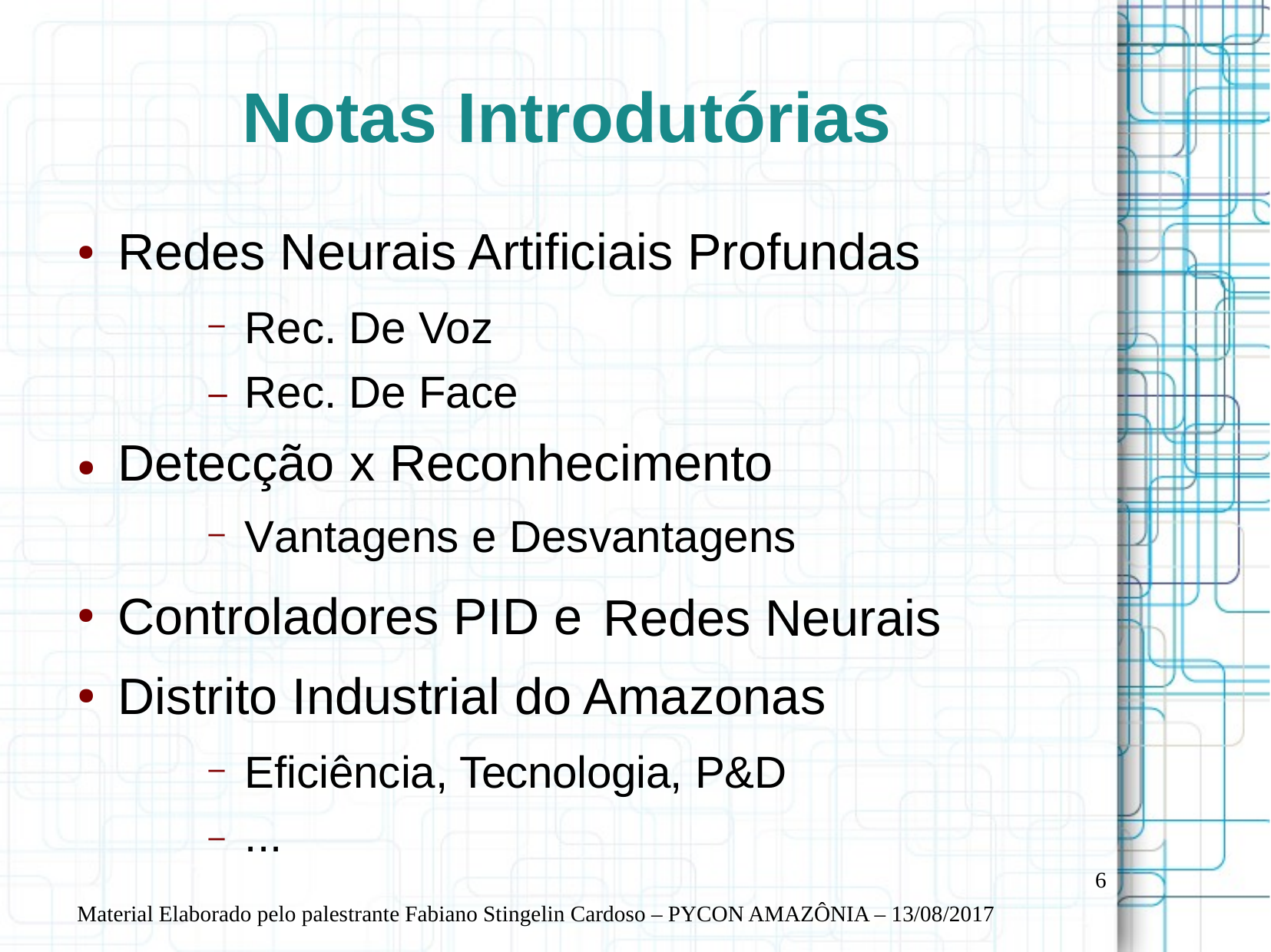

Notas
Introdutórias
Redes Neurais Artificiais Profundas
●
Rec. De Voz
Rec. De Face
–
–
Detecção x Reconhecimento
●
Vantagens e Desvantagens
–
Controladores PID e
Redes Neurais
●
Distrito Industrial do Amazonas
●
Eficiência, Tecnologia, P&D
...
–
–
6
Material Elaborado pelo palestrante Fabiano Stingelin Cardoso – PYCON AMAZÔNIA – 13/08/2017